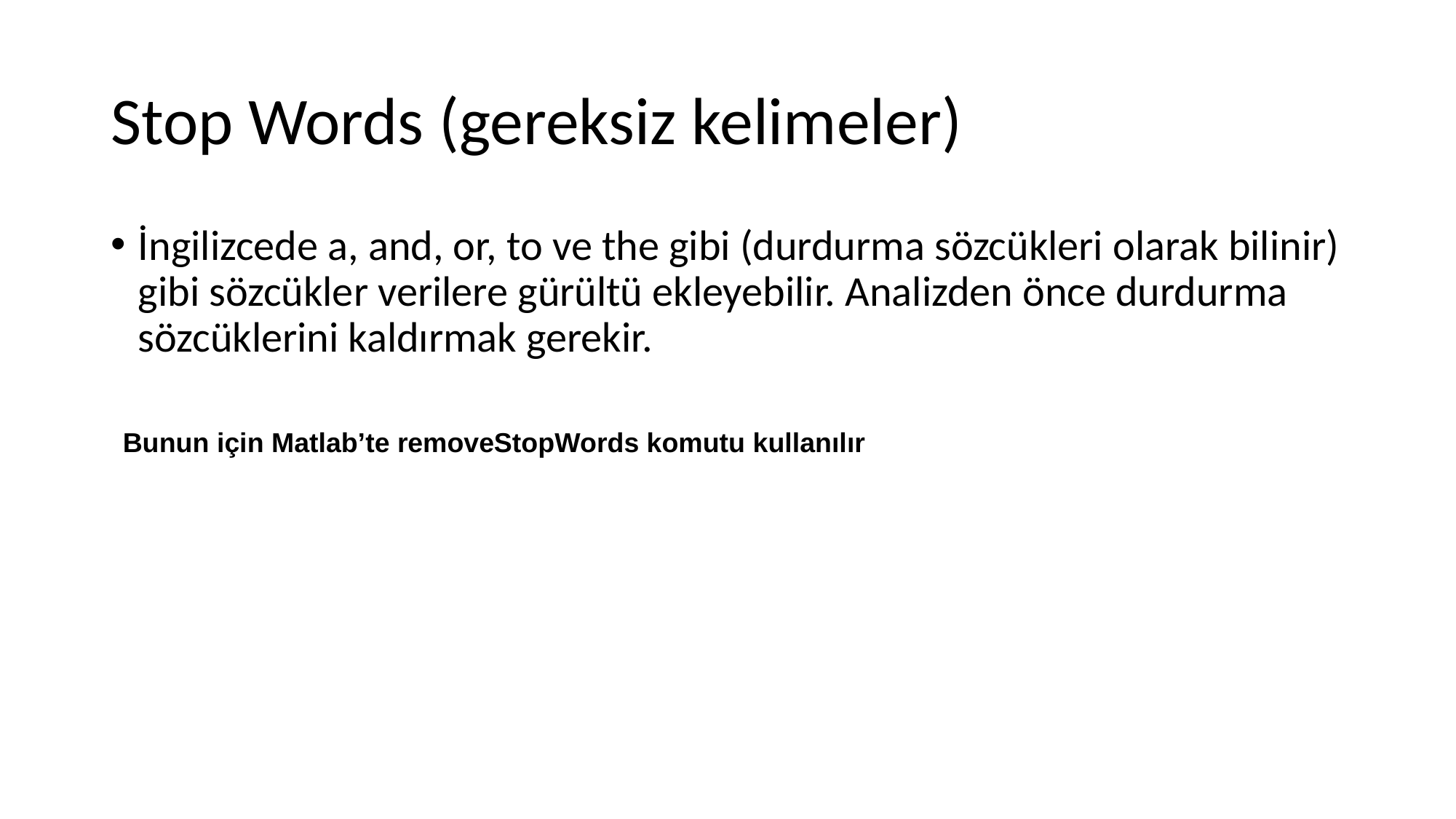

# Stop Words (gereksiz kelimeler)
İngilizcede a, and, or, to ve the gibi (durdurma sözcükleri olarak bilinir) gibi sözcükler verilere gürültü ekleyebilir. Analizden önce durdurma sözcüklerini kaldırmak gerekir.
Bunun için Matlab’te removeStopWords komutu kullanılır